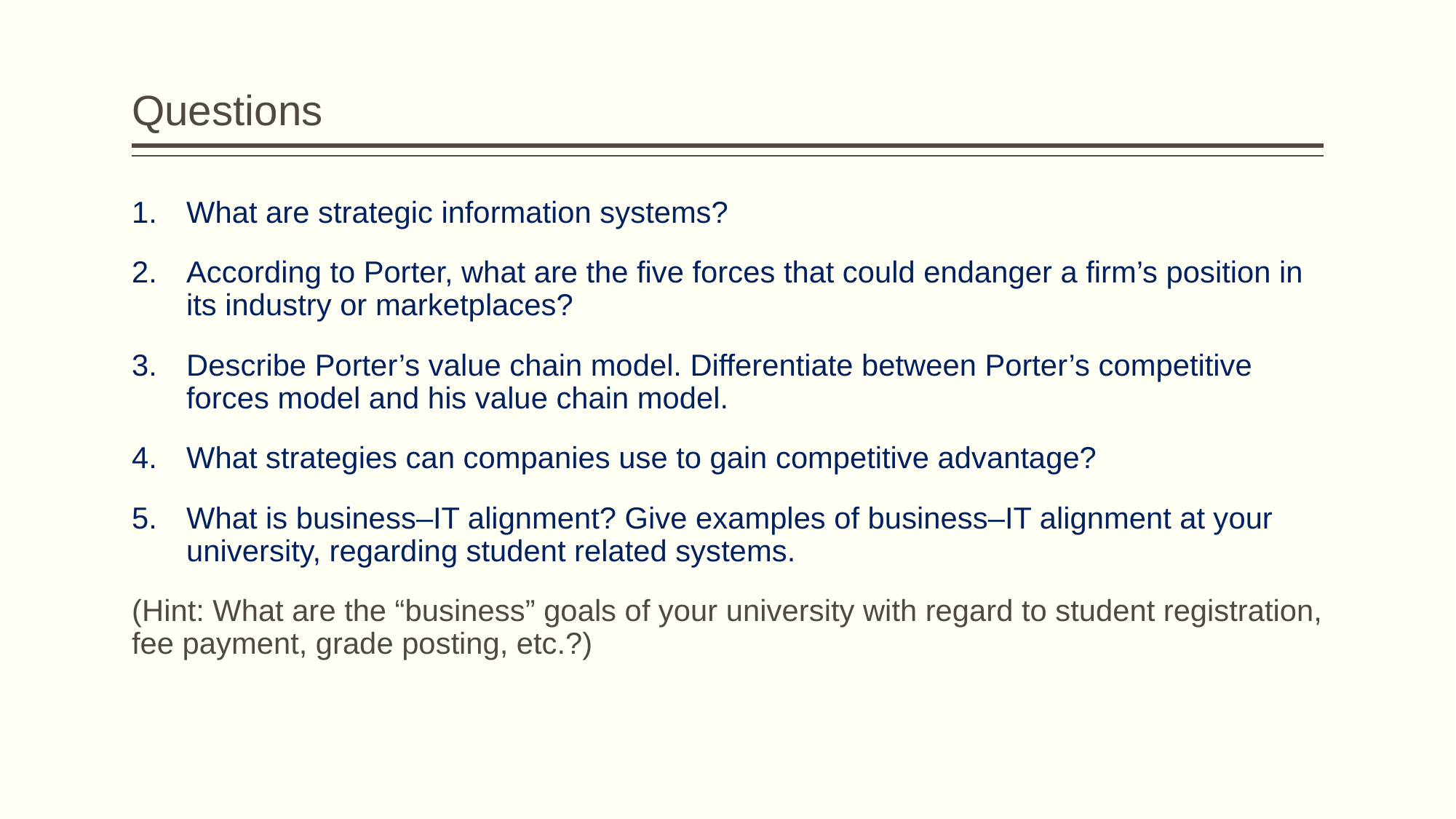

# Questions
What are strategic information systems?
According to Porter, what are the five forces that could endanger a firm’s position in its industry or marketplaces?
Describe Porter’s value chain model. Differentiate between Porter’s competitive forces model and his value chain model.
What strategies can companies use to gain competitive advantage?
What is business–IT alignment? Give examples of business–IT alignment at your university, regarding student related systems.
(Hint: What are the “business” goals of your university with regard to student registration, fee payment, grade posting, etc.?)